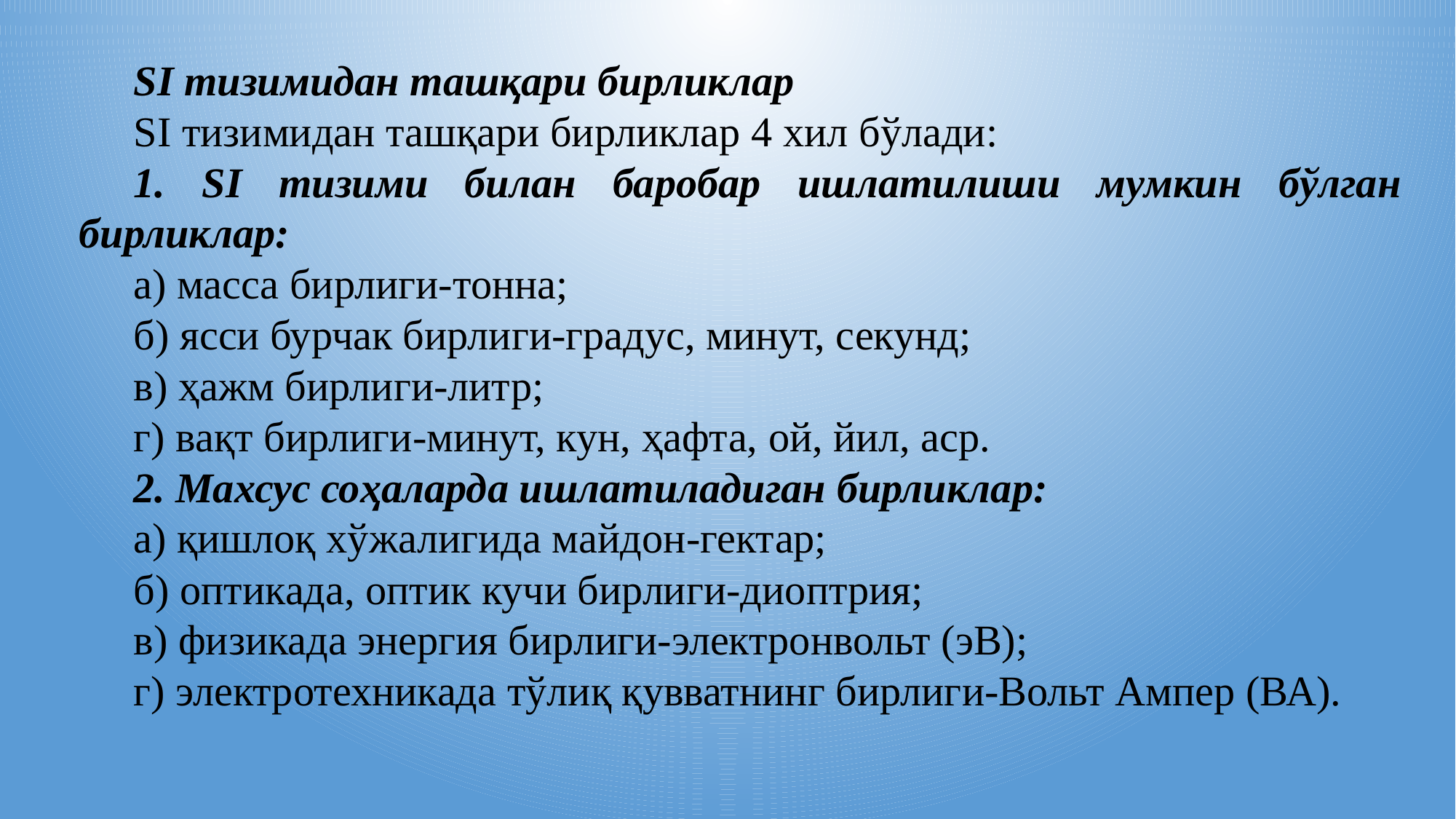

SI тизимидан ташқари бирликлар
SI тизимидан ташқари бирликлар 4 хил бўлади:
1. SI тизими билан баробар ишлатилиши мумкин бўлган бирликлар:
а) масса бирлиги-тонна;
б) ясси бурчак бирлиги-градус, минут, секунд;
в) ҳажм бирлиги-литр;
г) вақт бирлиги-минут, кун, ҳафта, ой, йил, аср.
2. Махсус соҳаларда ишлатиладиган бирликлар:
а) қишлоқ хўжалигида майдон-гектар;
б) оптикада, оптик кучи бирлиги-диоптрия;
в) физикада энергия бирлиги-электронвольт (эВ);
г) электротехникада тўлиқ қувватнинг бирлиги-Вольт Ампер (ВА).